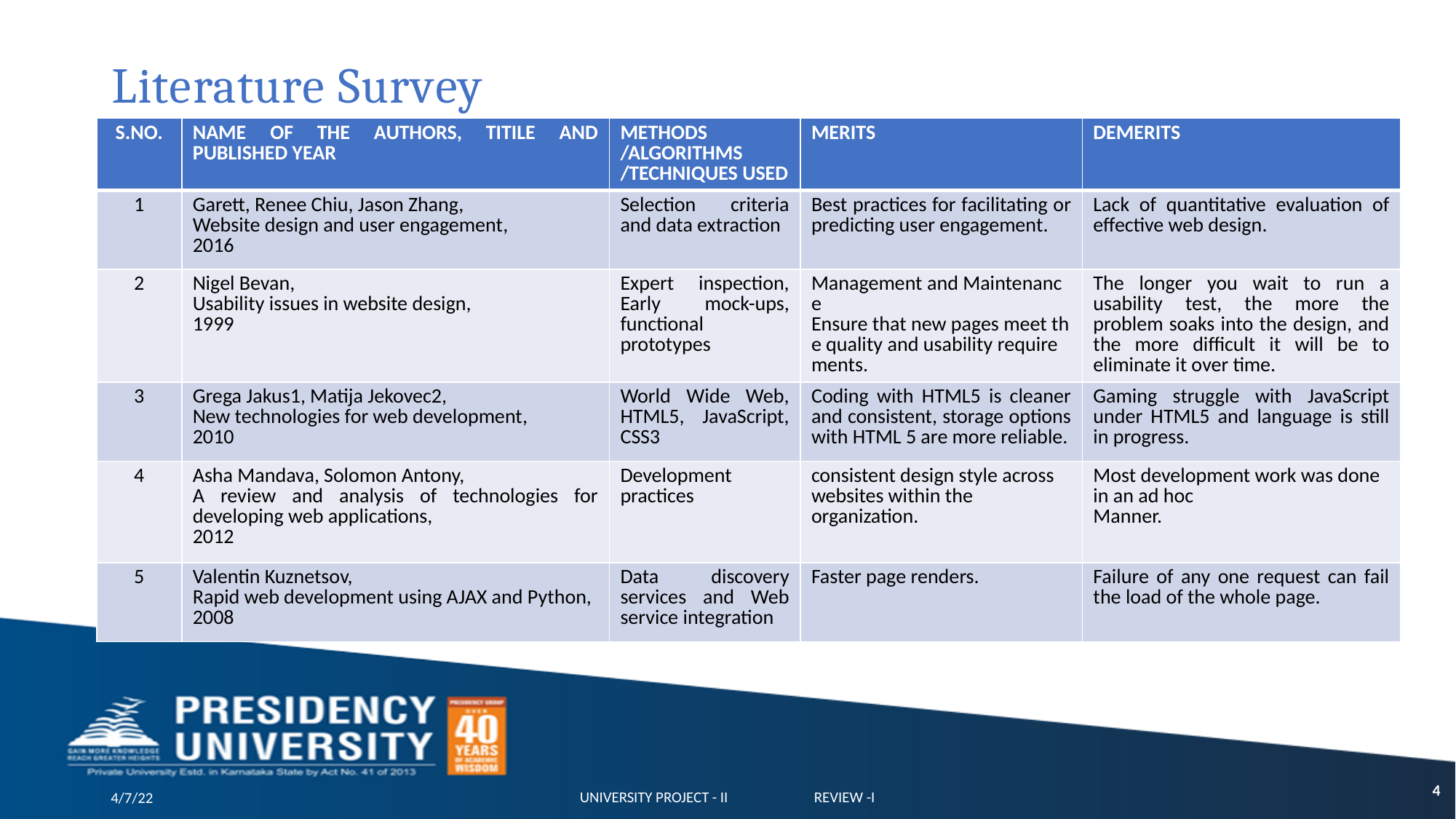

# Literature Survey
| S.NO. | NAME OF THE AUTHORS, TITILE AND PUBLISHED YEAR | METHODS /ALGORITHMS /TECHNIQUES USED | MERITS | DEMERITS |
| --- | --- | --- | --- | --- |
| 1 | Garett, Renee Chiu, Jason Zhang, Website design and user engagement, 2016 | Selection criteria and data extraction | Best practices for facilitating or predicting user engagement. | Lack of quantitative evaluation of effective web design. |
| 2 | Nigel Bevan, Usability issues in website design, 1999 | Expert inspection, Early mock-ups, functional prototypes | Management and Maintenance Ensure that new pages meet the quality and usability requirements. | The longer you wait to run a usability test, the more the problem soaks into the design, and the more difficult it will be to eliminate it over time. |
| 3 | Grega Jakus1, Matija Jekovec2, New technologies for web development, 2010 | World Wide Web, HTML5, JavaScript, CSS3 | Coding with HTML5 is cleaner and consistent, storage options with HTML 5 are more reliable. | Gaming struggle with JavaScript under HTML5 and language is still in progress. |
| 4 | Asha Mandava, Solomon Antony, A review and analysis of technologies for developing web applications, 2012 | Development practices | consistent design style across websites within the organization. | Most development work was done in an ad hoc Manner. |
| 5 | Valentin Kuznetsov, Rapid web development using AJAX and Python, 2008 | Data discovery services and Web service integration | Faster page renders. | Failure of any one request can fail the load of the whole page. |
4
UNIVERSITY PROJECT - II                         REVIEW -I
4/7/22